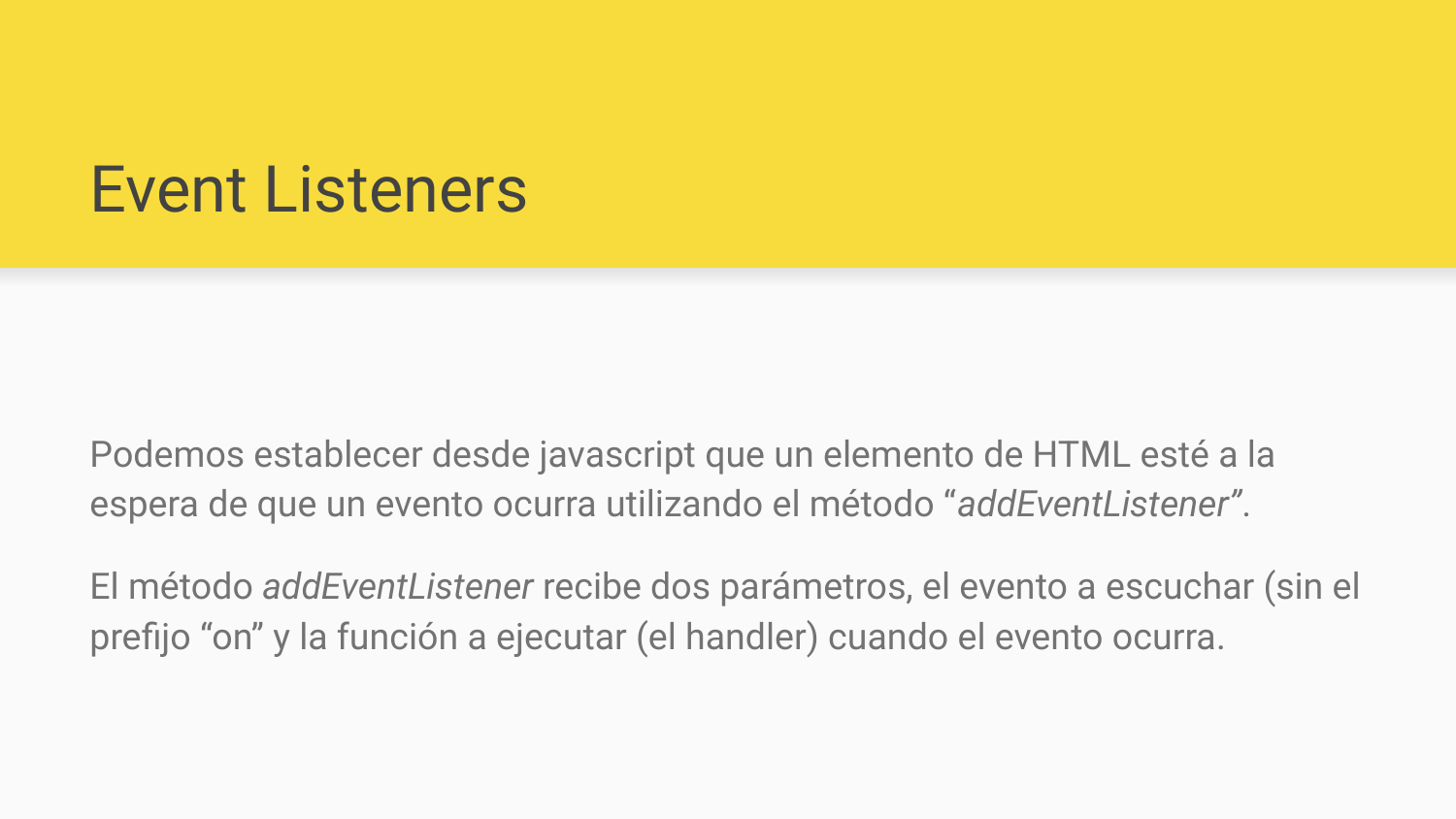

# Event Listeners
Podemos establecer desde javascript que un elemento de HTML esté a la espera de que un evento ocurra utilizando el método “addEventListener”.
El método addEventListener recibe dos parámetros, el evento a escuchar (sin el prefijo “on” y la función a ejecutar (el handler) cuando el evento ocurra.